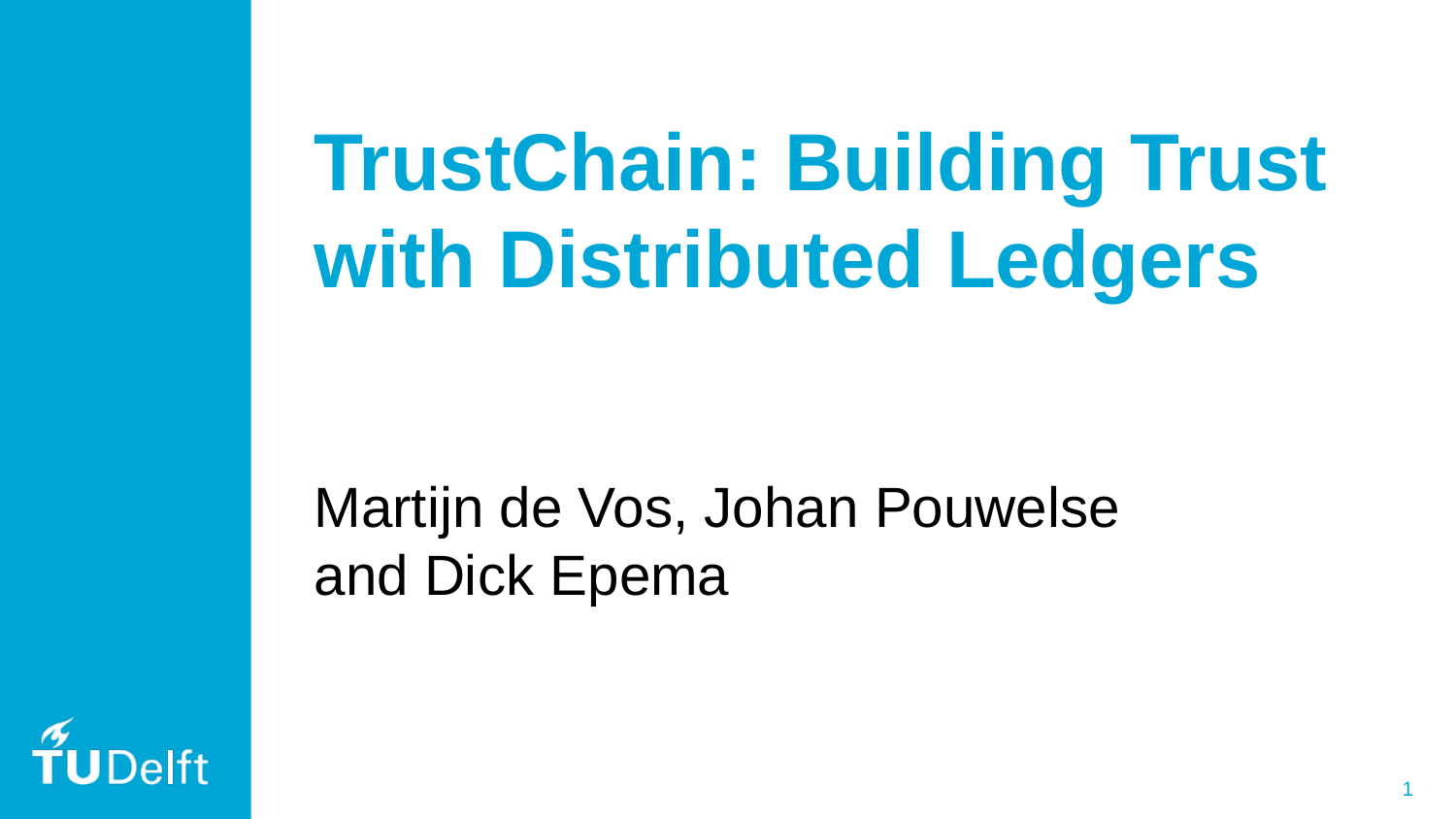

# TrustChain: Building Trust with Distributed Ledgers
Martijn de Vos, Johan Pouwelse and Dick Epema